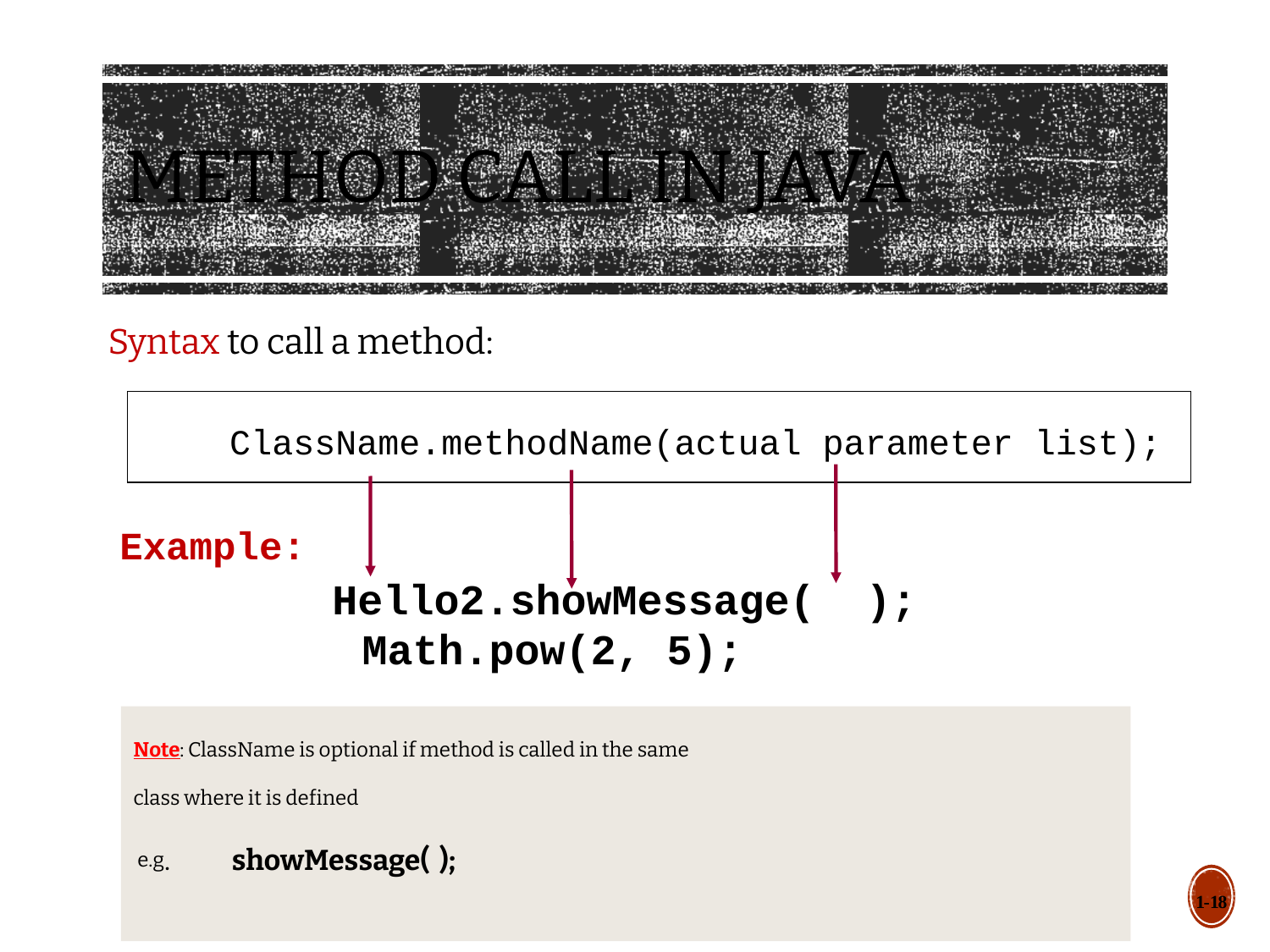

# Method Call in Java

Syntax to call a method:

    ClassName.methodName(actual parameter list);

Example:
        Hello2.showMessage(  );
          Math.pow(2, 5);

Note: ClassName is optional if method is called in the same
class where it is defined
 e.g.            showMessage(  );

1-18